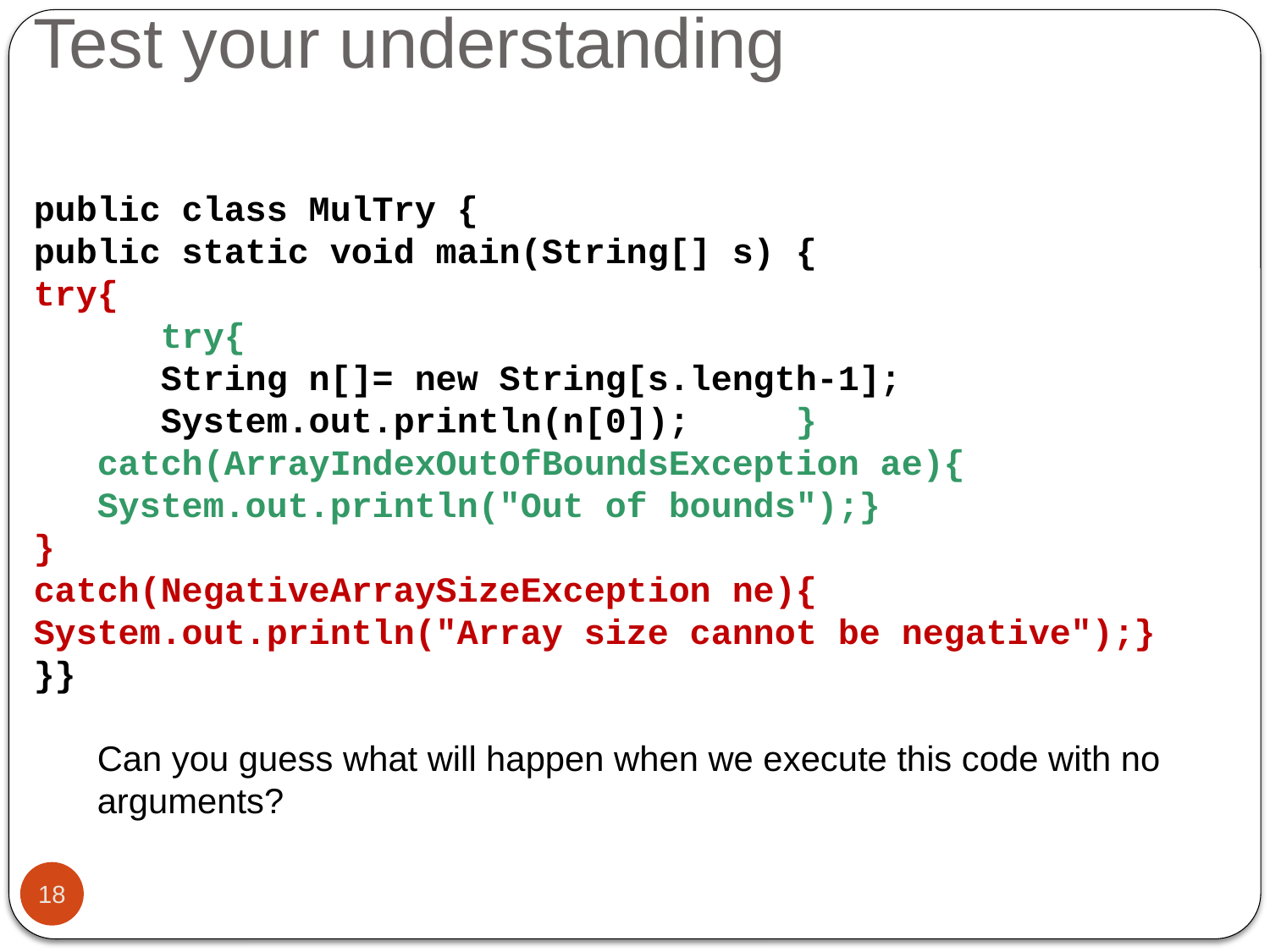

# Test your understanding
public class MulTry {
public static void main(String[] s) {
try{
	try{
	String n[]= new String[s.length-1];
	System.out.println(n[0]);	}
   catch(ArrayIndexOutOfBoundsException ae){
   System.out.println("Out of bounds");}
}
catch(NegativeArraySizeException ne){
System.out.println("Array size cannot be negative");}
}}

Can you guess what will happen when we execute this code with no arguments?
18